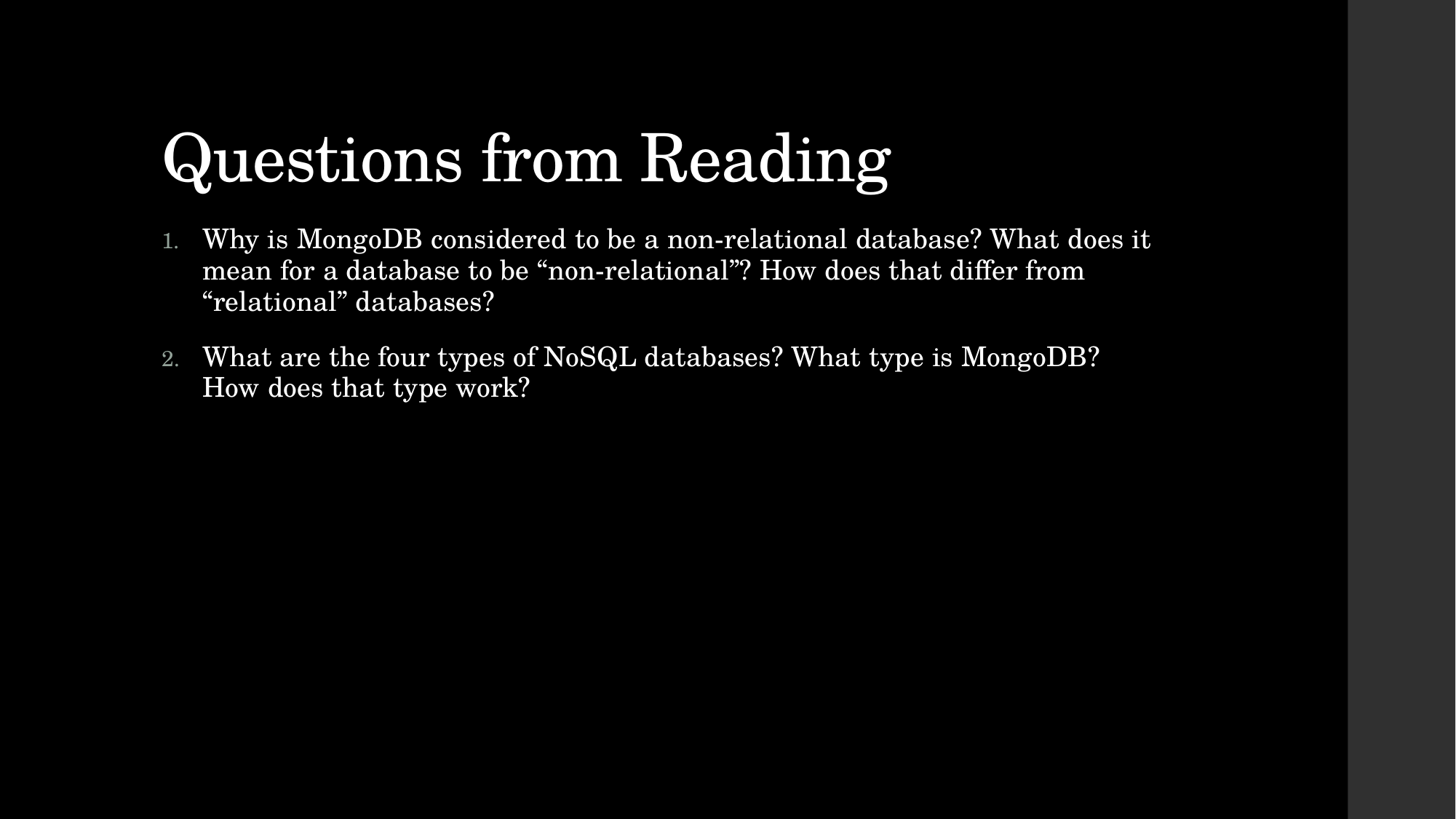

# Questions from Reading
Why is MongoDB considered to be a non-relational database? What does it mean for a database to be “non-relational”? How does that differ from “relational” databases?
What are the four types of NoSQL databases? What type is MongoDB? How does that type work?